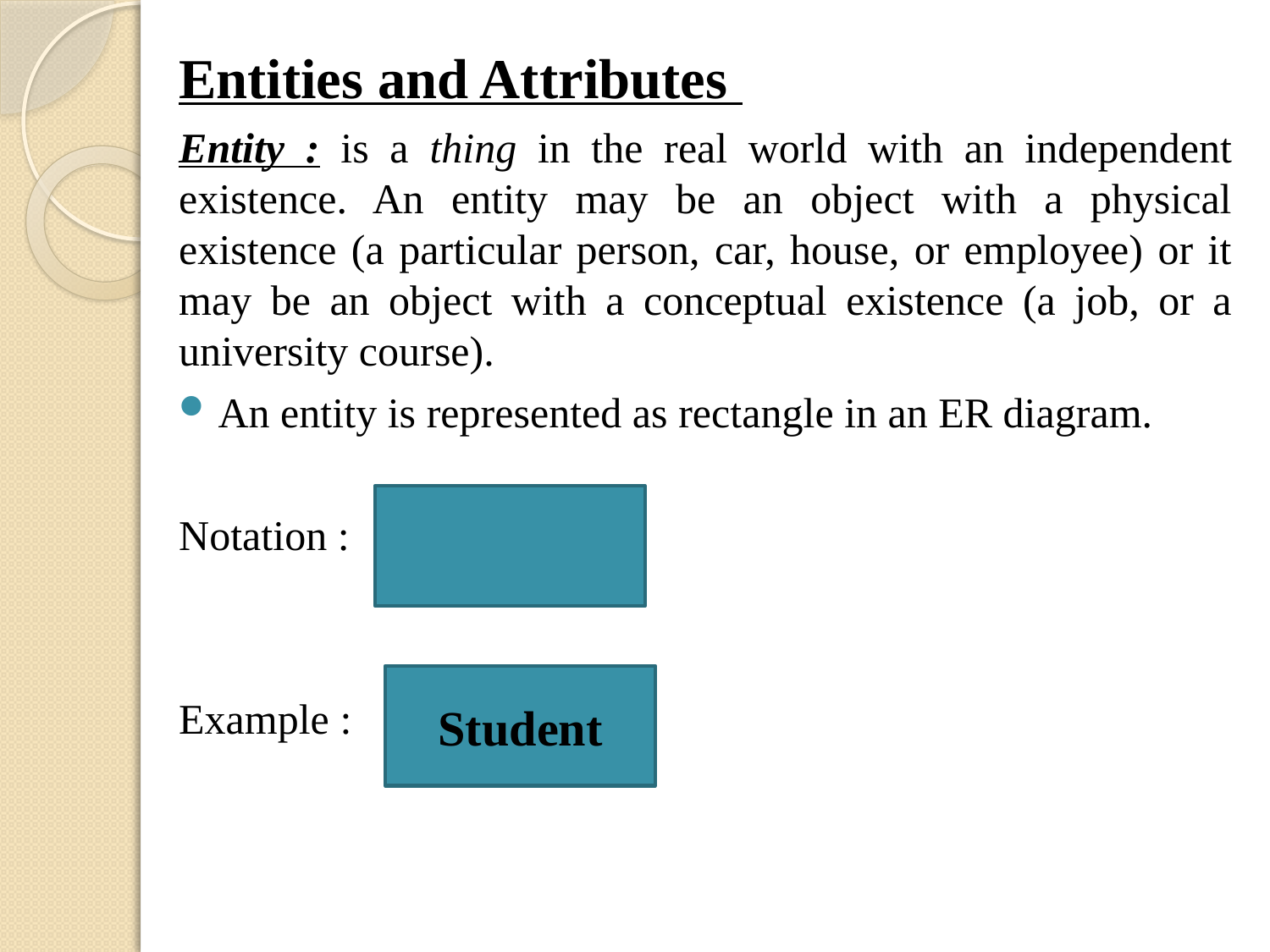

Entities and Attributes
Entity : is a thing in the real world with an independent existence. An entity may be an object with a physical existence (a particular person, car, house, or employee) or it may be an object with a conceptual existence (a job, or a university course).
An entity is represented as rectangle in an ER diagram.

Notation :

Example :

Student